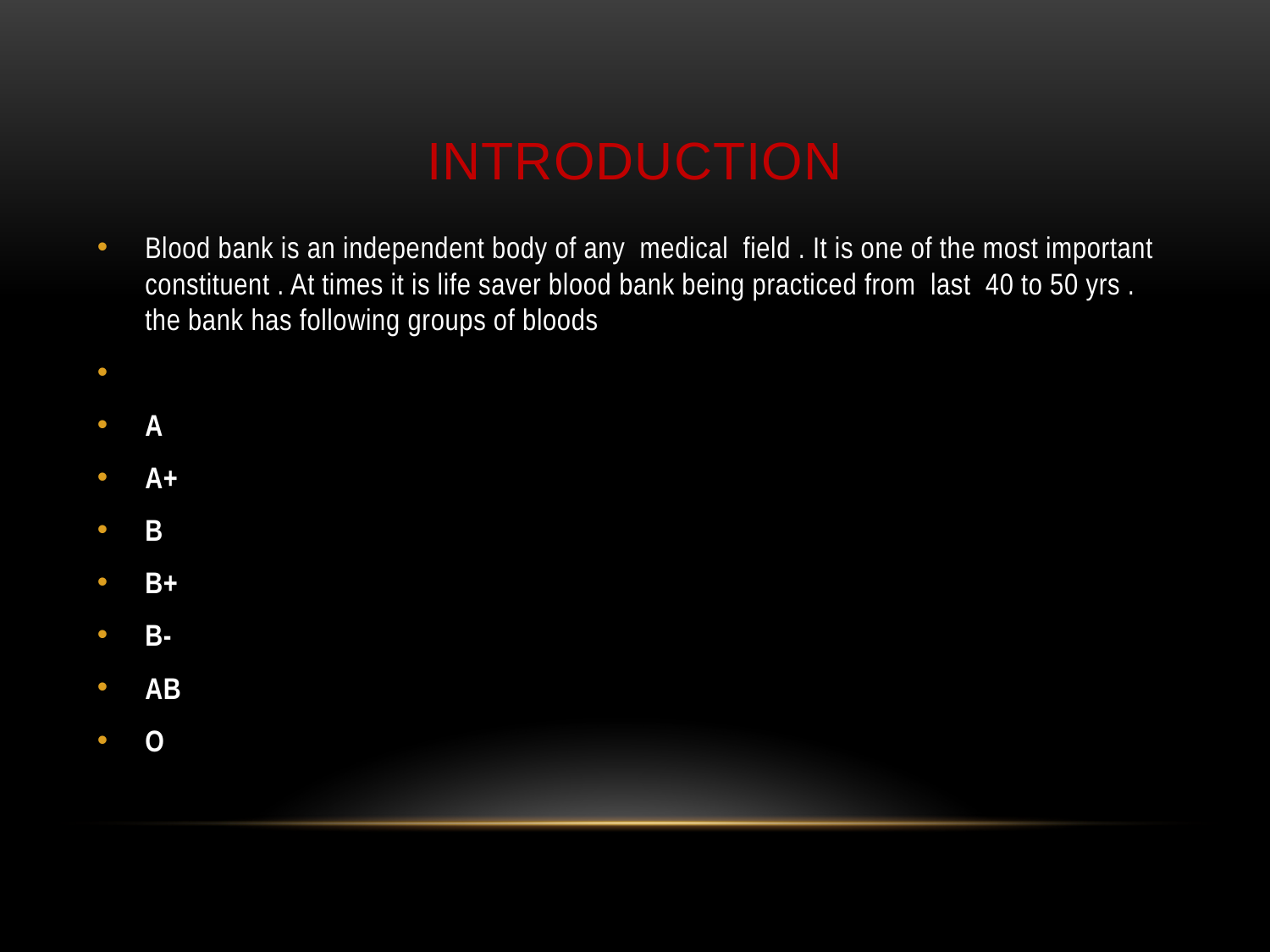

# INTRODUCTION
Blood bank is an independent body of any  medical  field . It is one of the most important constituent . At times it is life saver blood bank being practiced from  last  40 to 50 yrs . the bank has following groups of bloods

A
A+
B
B+
B-
AB
O